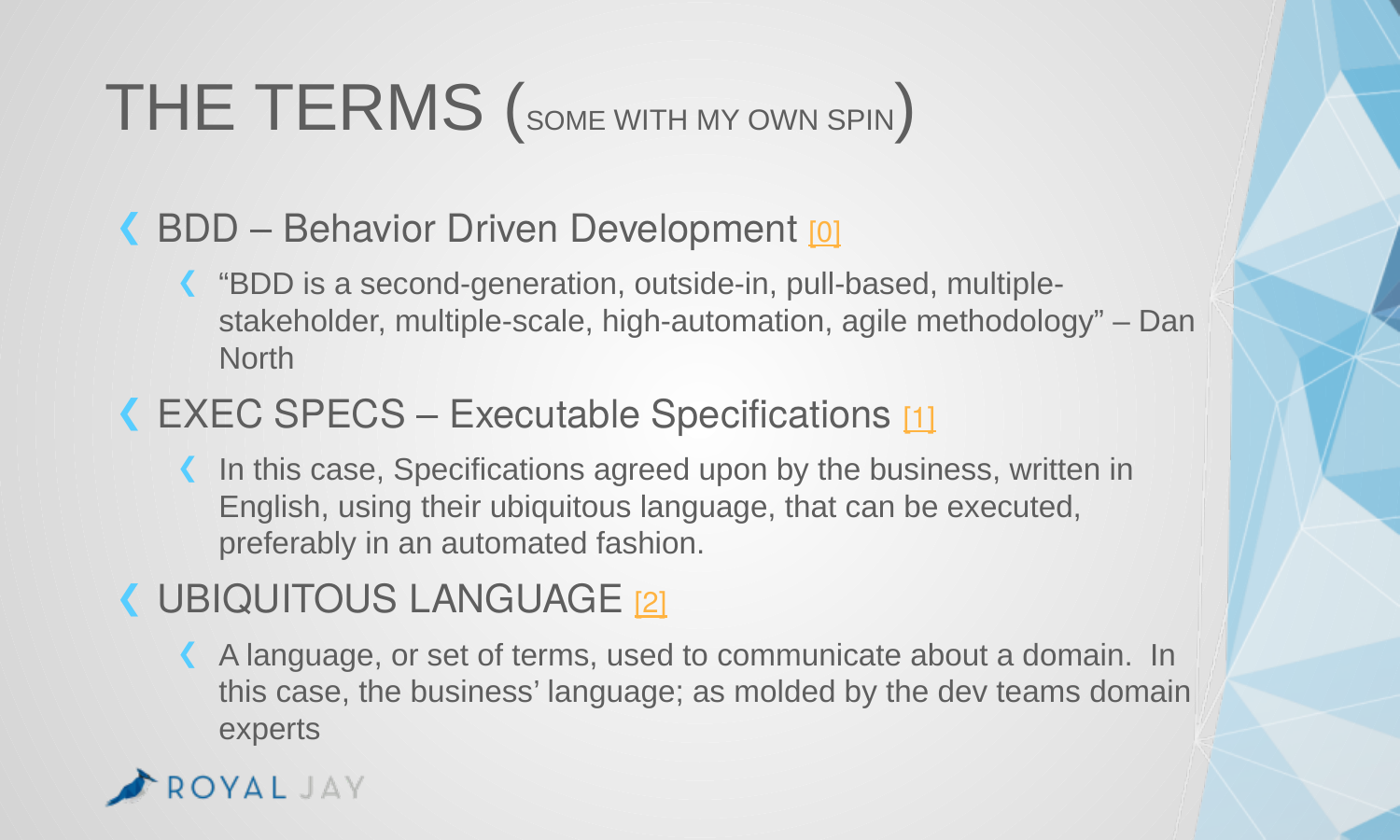

# The Terms (Some with my own spin)
BDD – Behavior Driven Development [0]
“BDD is a second-generation, outside-in, pull-based, multiple-stakeholder, multiple-scale, high-automation, agile methodology” – Dan North
EXEC SPECS – Executable Specifications [1]
In this case, Specifications agreed upon by the business, written in English, using their ubiquitous language, that can be executed, preferably in an automated fashion.
UBIQUITOUS LANGUAGE [2]
A language, or set of terms, used to communicate about a domain.  In this case, the business’ language; as molded by the dev teams domain experts